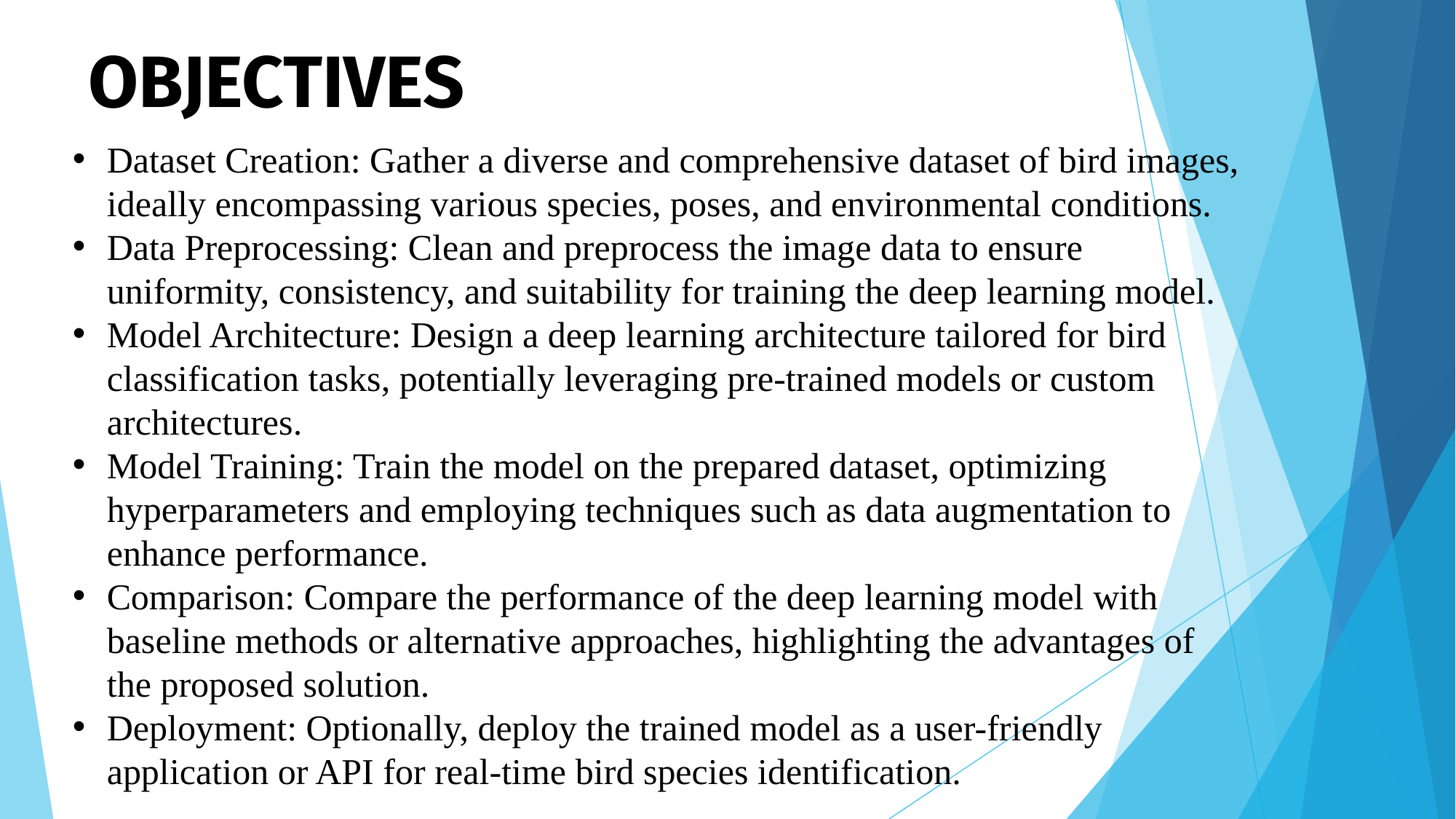

# OBJECTIVES
Dataset Creation: Gather a diverse and comprehensive dataset of bird images, ideally encompassing various species, poses, and environmental conditions.
Data Preprocessing: Clean and preprocess the image data to ensure uniformity, consistency, and suitability for training the deep learning model.
Model Architecture: Design a deep learning architecture tailored for bird classification tasks, potentially leveraging pre-trained models or custom architectures.
Model Training: Train the model on the prepared dataset, optimizing hyperparameters and employing techniques such as data augmentation to enhance performance.
Comparison: Compare the performance of the deep learning model with baseline methods or alternative approaches, highlighting the advantages of the proposed solution.
Deployment: Optionally, deploy the trained model as a user-friendly application or API for real-time bird species identification.